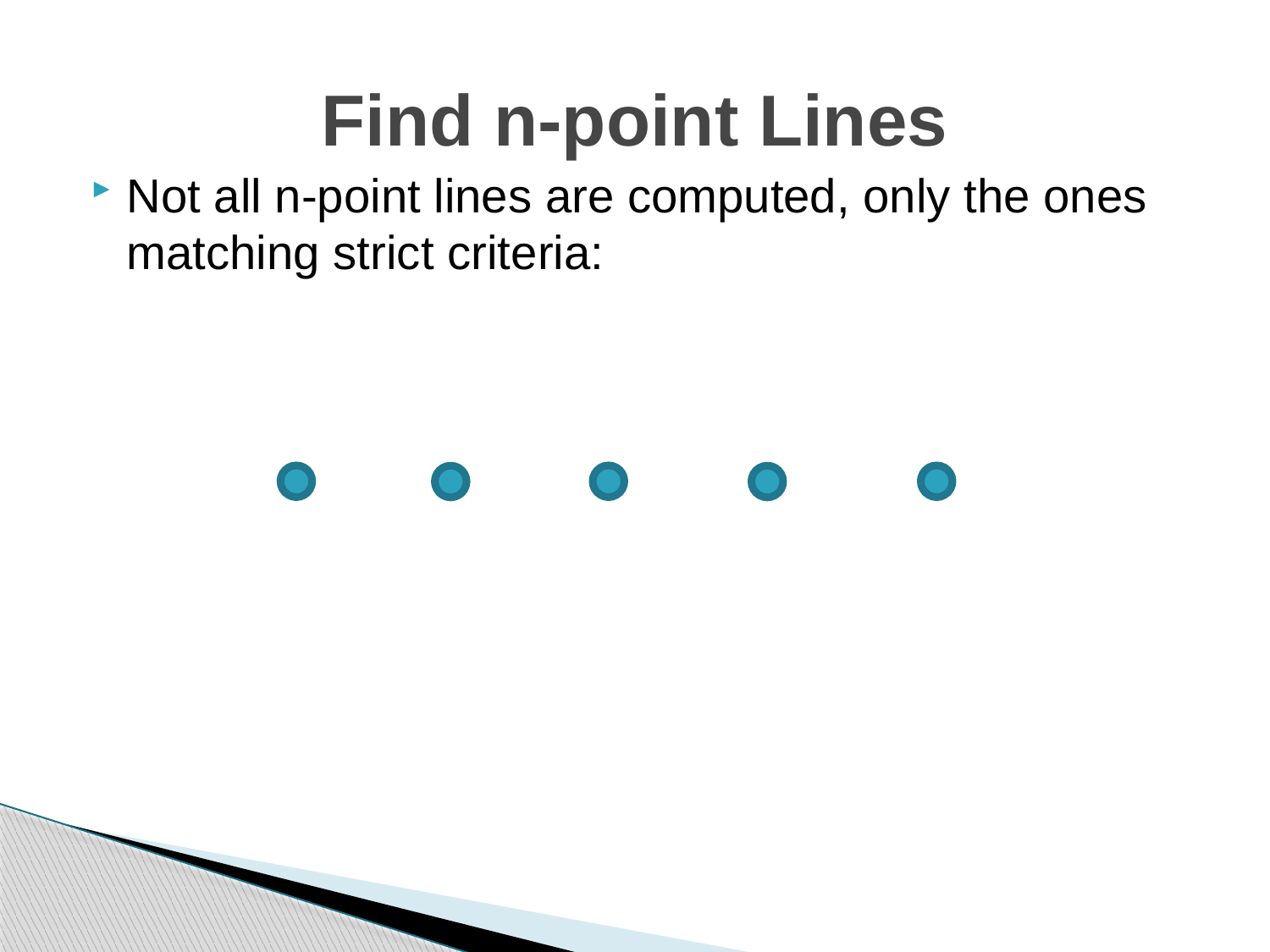

# Find n-point Lines
Not all n-point lines are computed, only the ones matching strict criteria: